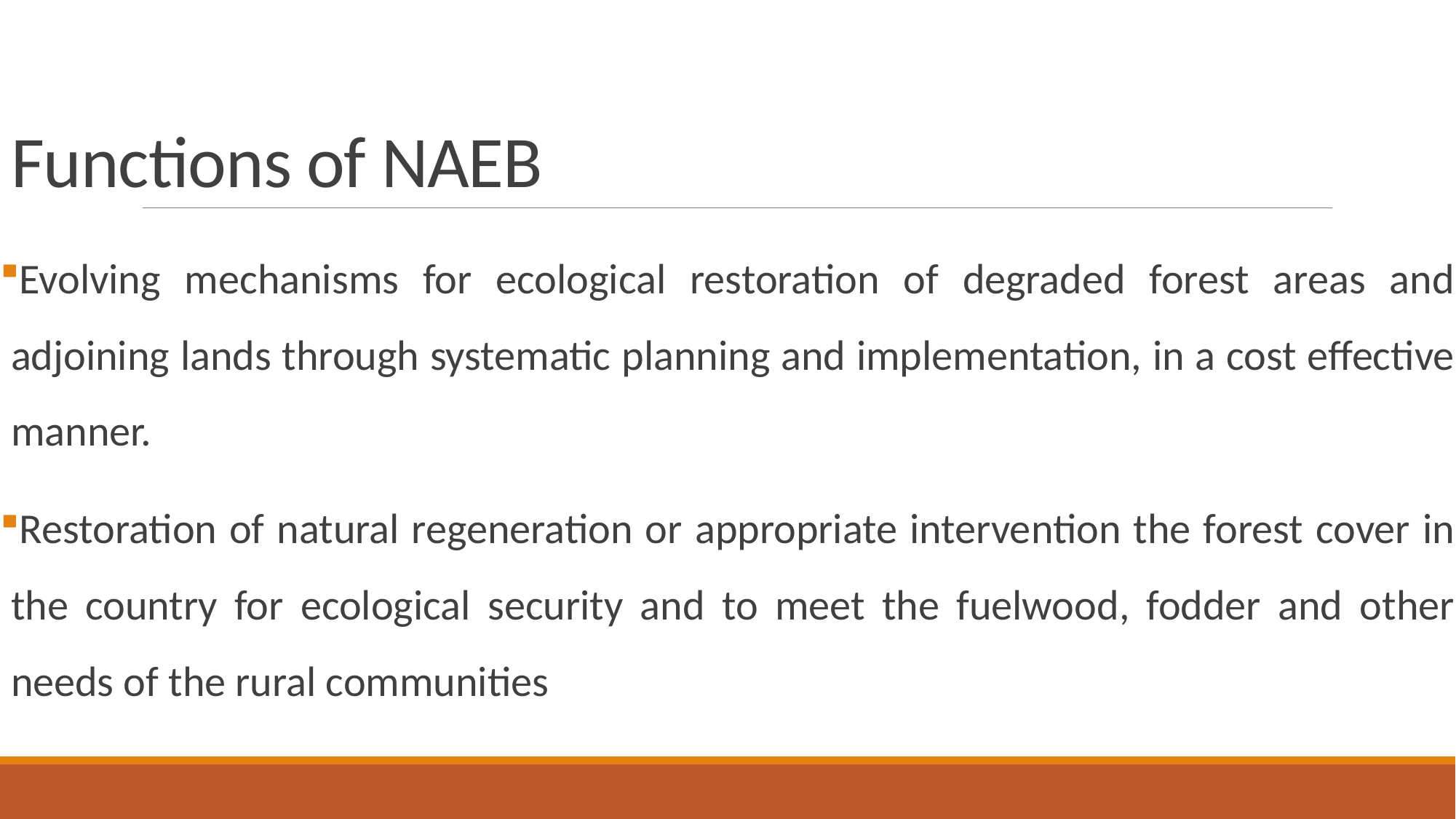

# Functions of NAEB
Evolving mechanisms for ecological restoration of degraded forest areas and adjoining lands through systematic planning and implementation, in a cost effective manner.
Restoration of natural regeneration or appropriate intervention the forest cover in the country for ecological security and to meet the fuelwood, fodder and other needs of the rural communities